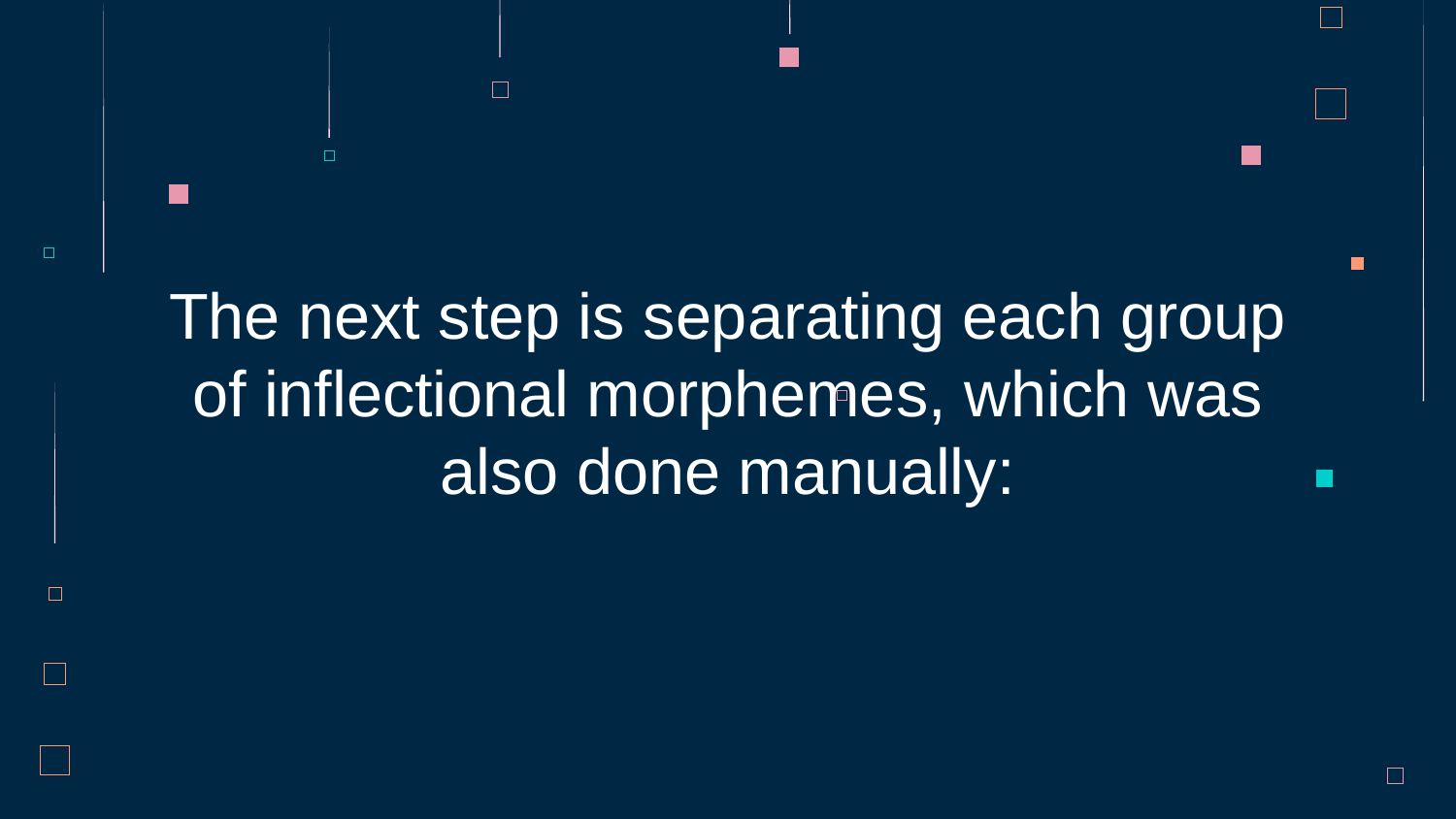

# The next step is separating each group of inflectional morphemes, which was also done manually: